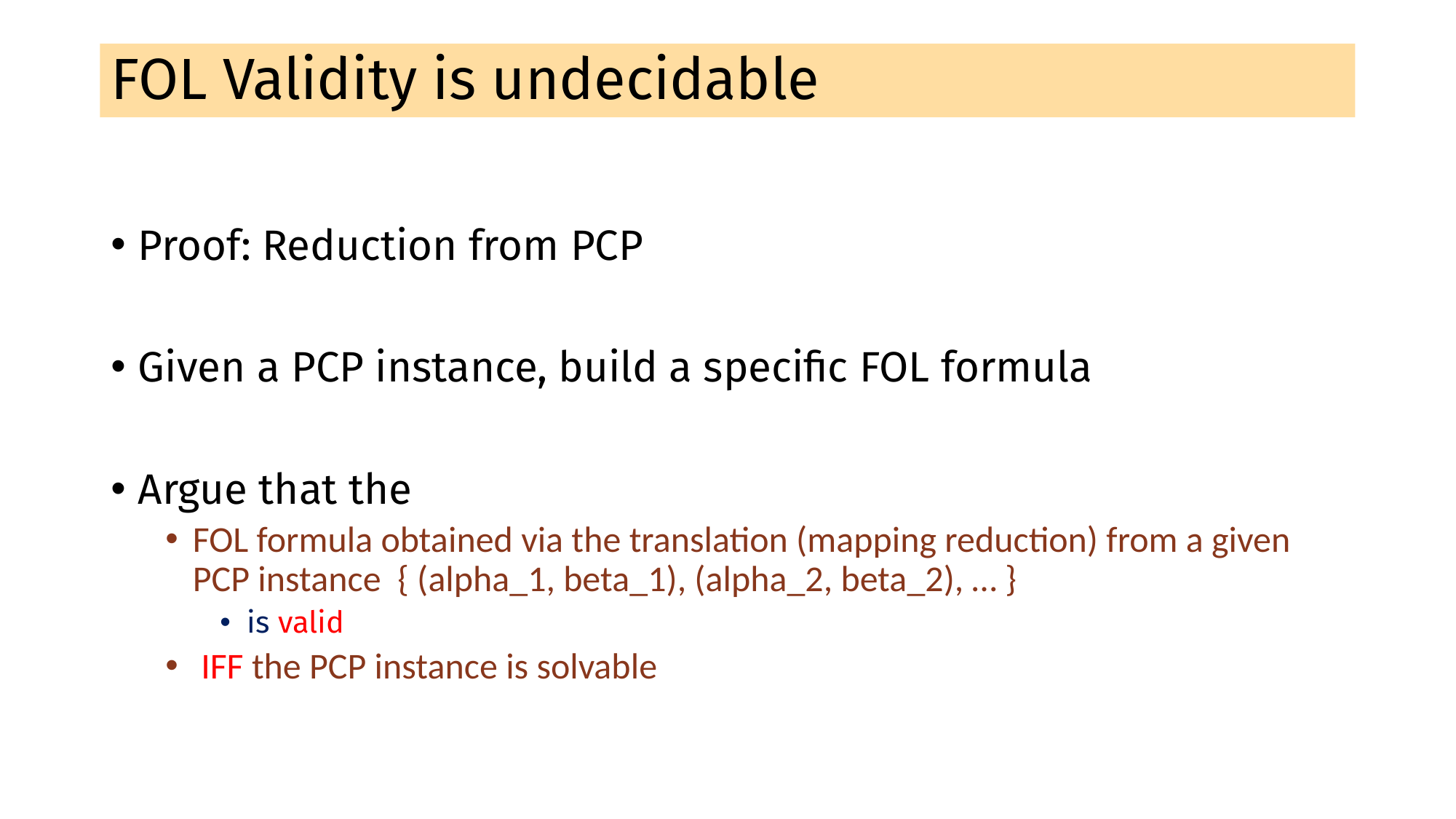

# FOL Validity is undecidable
Proof: Reduction from PCP

Given a PCP instance, build a specific FOL formula

Argue that the
FOL formula obtained via the translation (mapping reduction) from a given PCP instance  { (alpha_1, beta_1), (alpha_2, beta_2), … }
is valid
 IFF the PCP instance is solvable